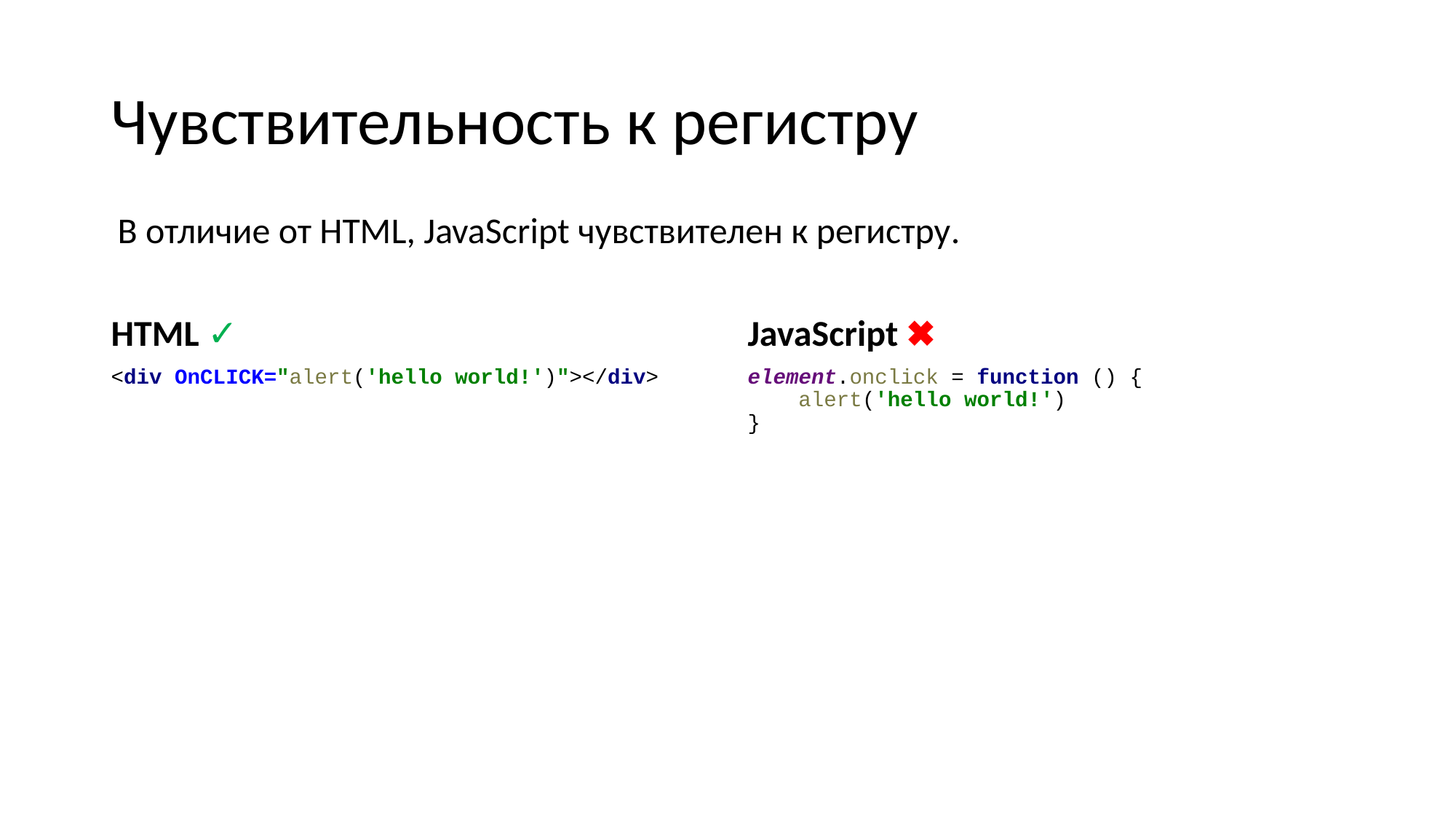

# Чувствительность к регистру
В отличие от HTML, JavaScript чувствителен к регистру.
HTML ✓
JavaScript ✖
<div OnCLICK="alert('hello world!')"></div>

element.onclick = function () {
    alert('hello world!')
}